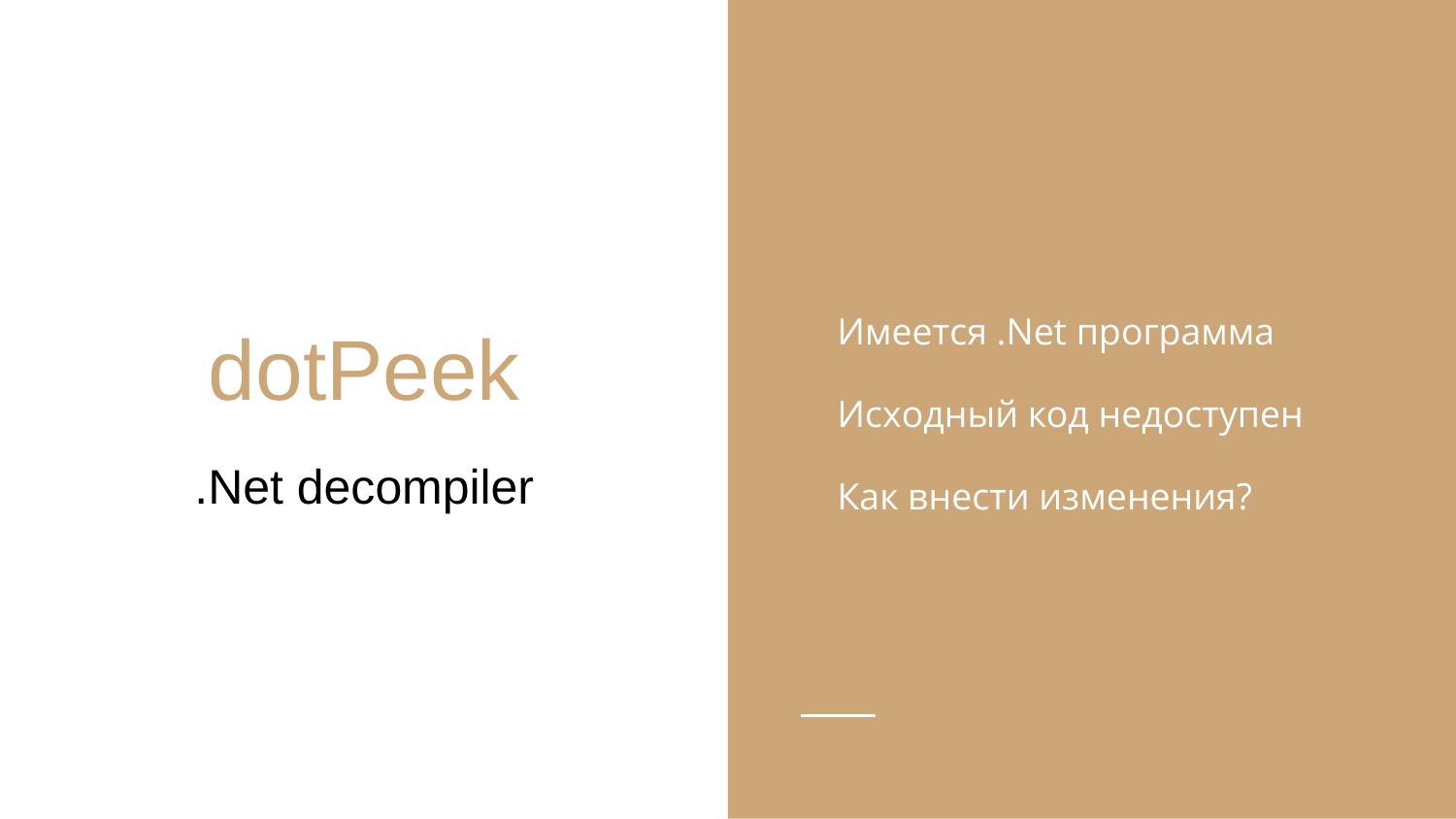

Имеется .Net программа
Исходный код недоступен
Как внести изменения?
# dotPeek
.Net decompiler